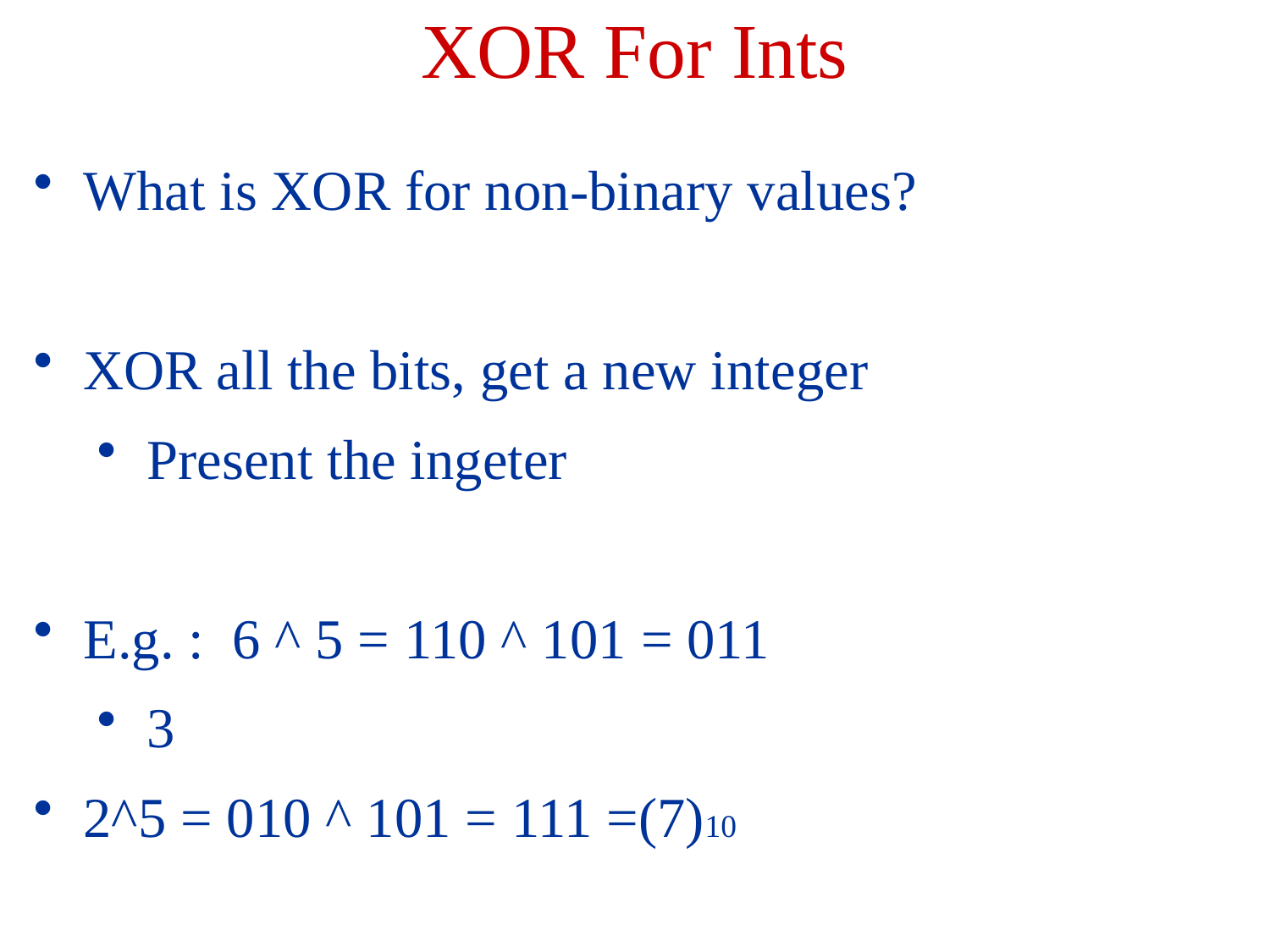

# XOR For Ints

What is XOR for non-binary values?

XOR all the bits, get a new integer
Present the ingeter

E.g. :  6 ^ 5 = 110 ^ 101 = 011
3
2^5 = 010 ^ 101 = 111 =(7)10